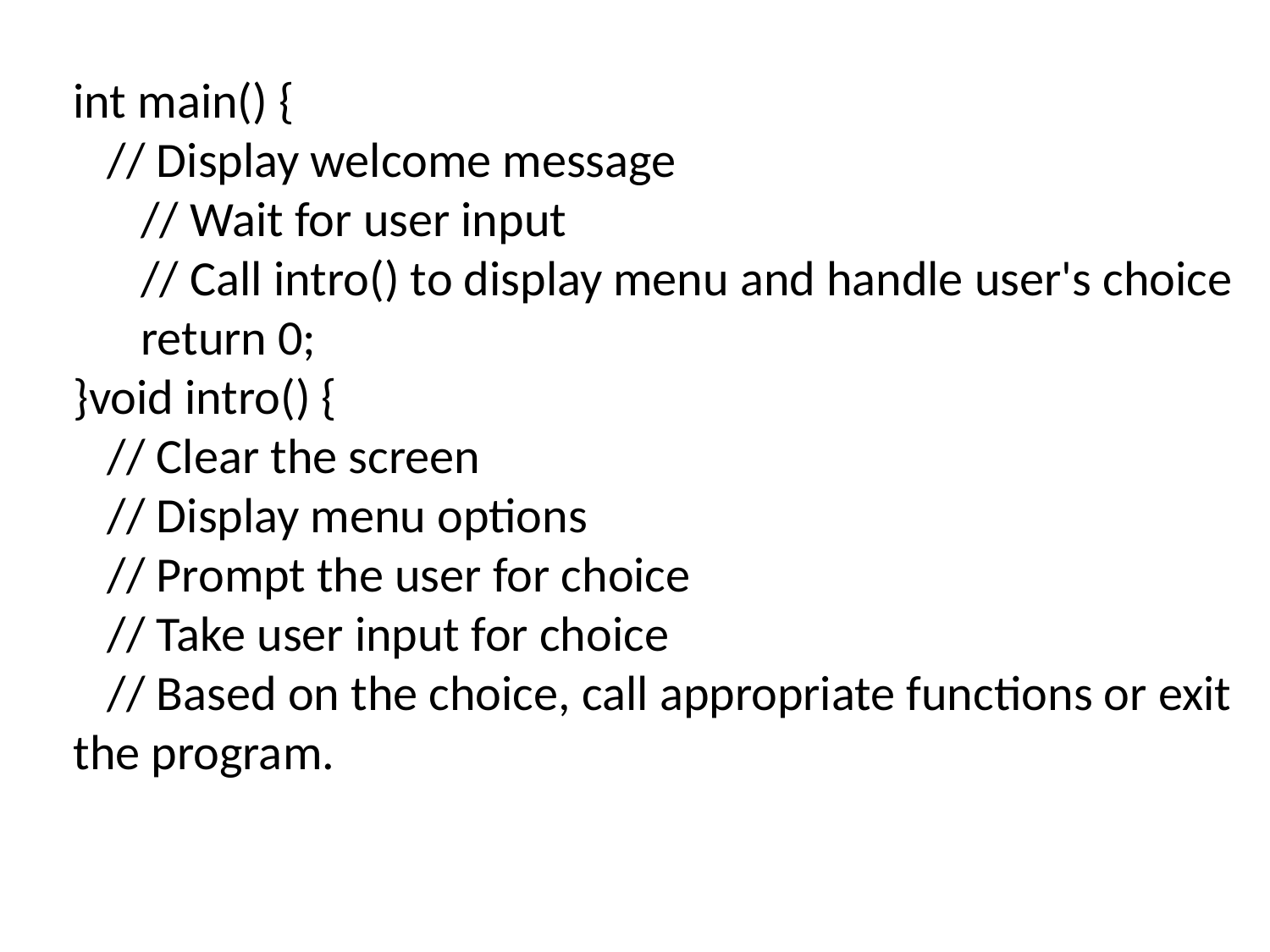

int main() {
   // Display welcome message
      // Wait for user input
      // Call intro() to display menu and handle user's choice
      return 0;
}void intro() {
   // Clear the screen
   // Display menu options
   // Prompt the user for choice
   // Take user input for choice
   // Based on the choice, call appropriate functions or exit the program.